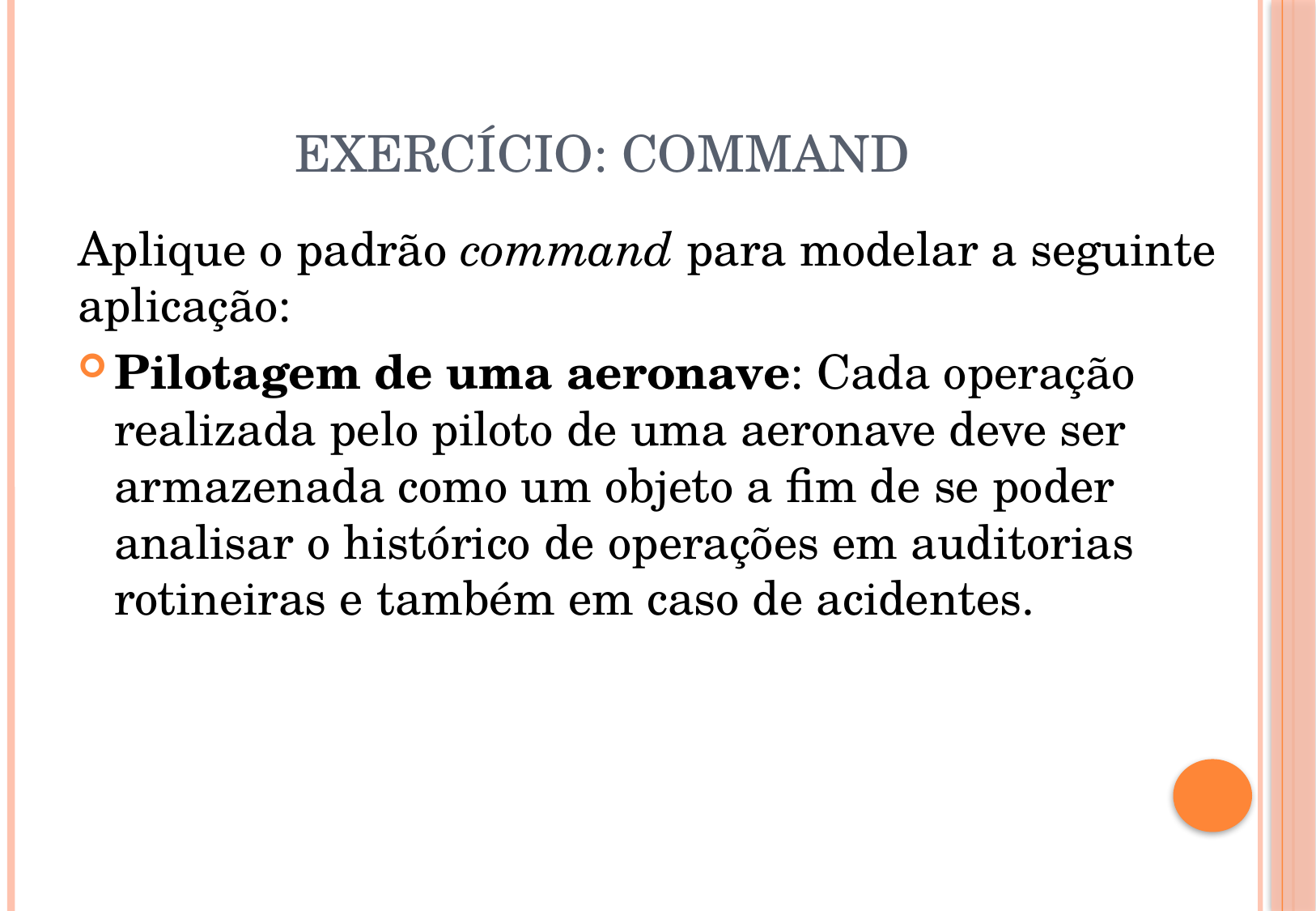

# Exercício: COMMAND
Aplique o padrão command para modelar a seguinte aplicação:
Pilotagem de uma aeronave: Cada operação realizada pelo piloto de uma aeronave deve ser armazenada como um objeto a fim de se poder analisar o histórico de operações em auditorias rotineiras e também em caso de acidentes.